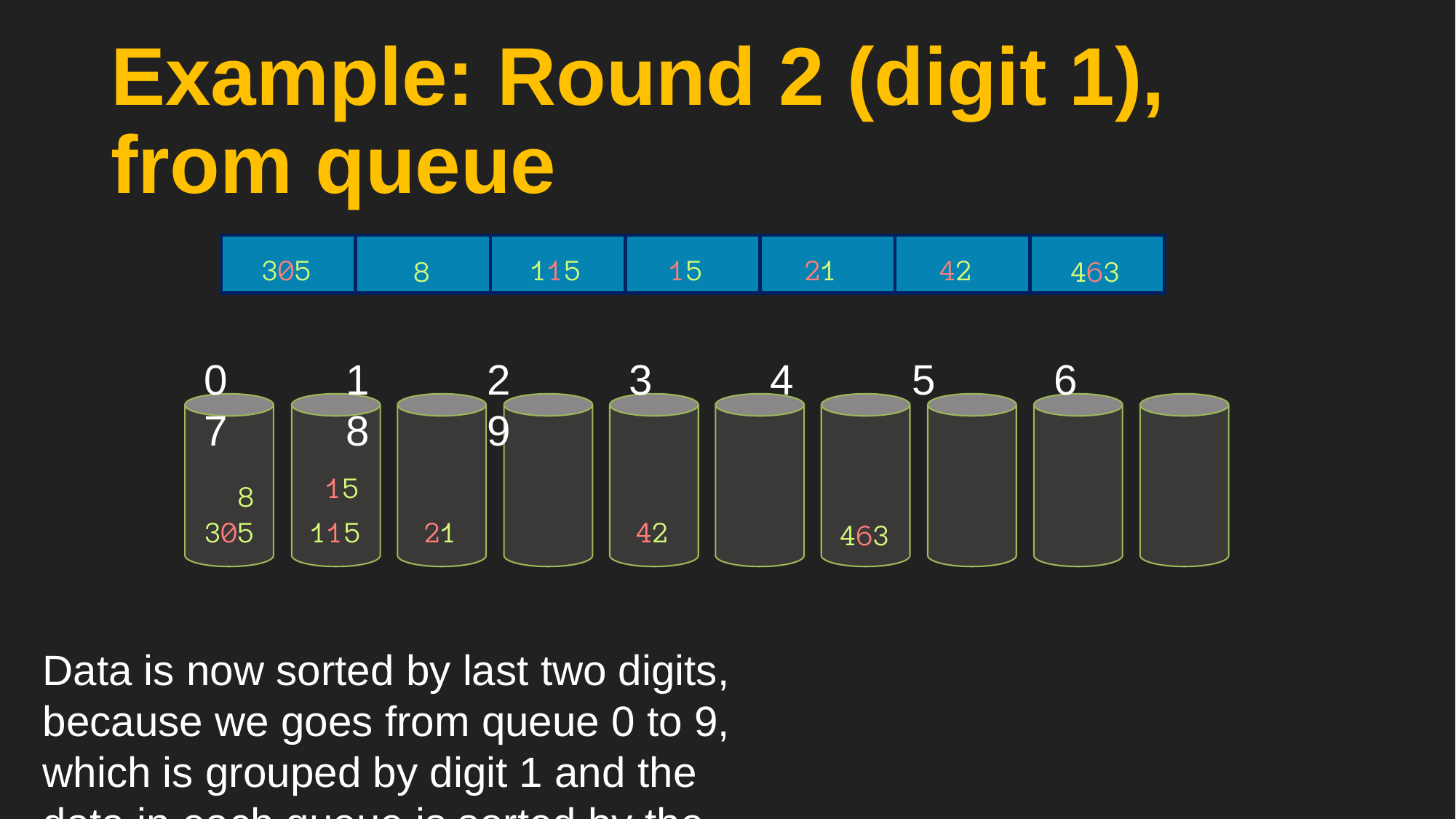

# Example: Round 2 (digit 1), from queue

305
115
15
21
42
8
463
0          1          2          3          4          5          6          7          8          9

15
8
305
115
21
42
463
Data is now sorted by last two digits, because we goes from queue 0 to 9, which is grouped by digit 1 and the data in each queue is sorted by the last digit.